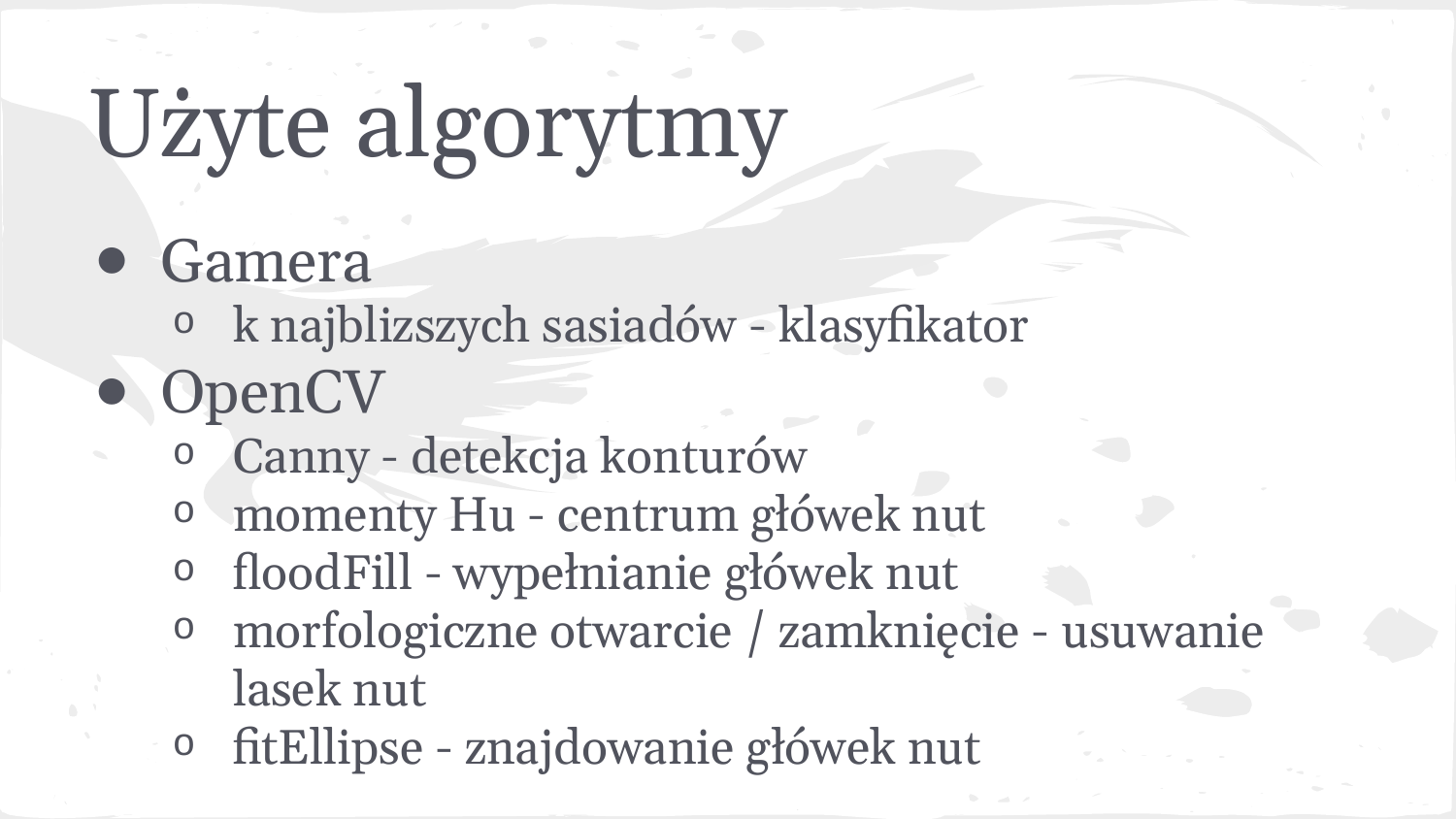

# Użyte algorytmy
Gamera
k najblizszych sasiadów - klasyfikator
OpenCV
Canny - detekcja konturów
momenty Hu - centrum główek nut
floodFill - wypełnianie główek nut
morfologiczne otwarcie / zamknięcie - usuwanie lasek nut
fitEllipse - znajdowanie główek nut